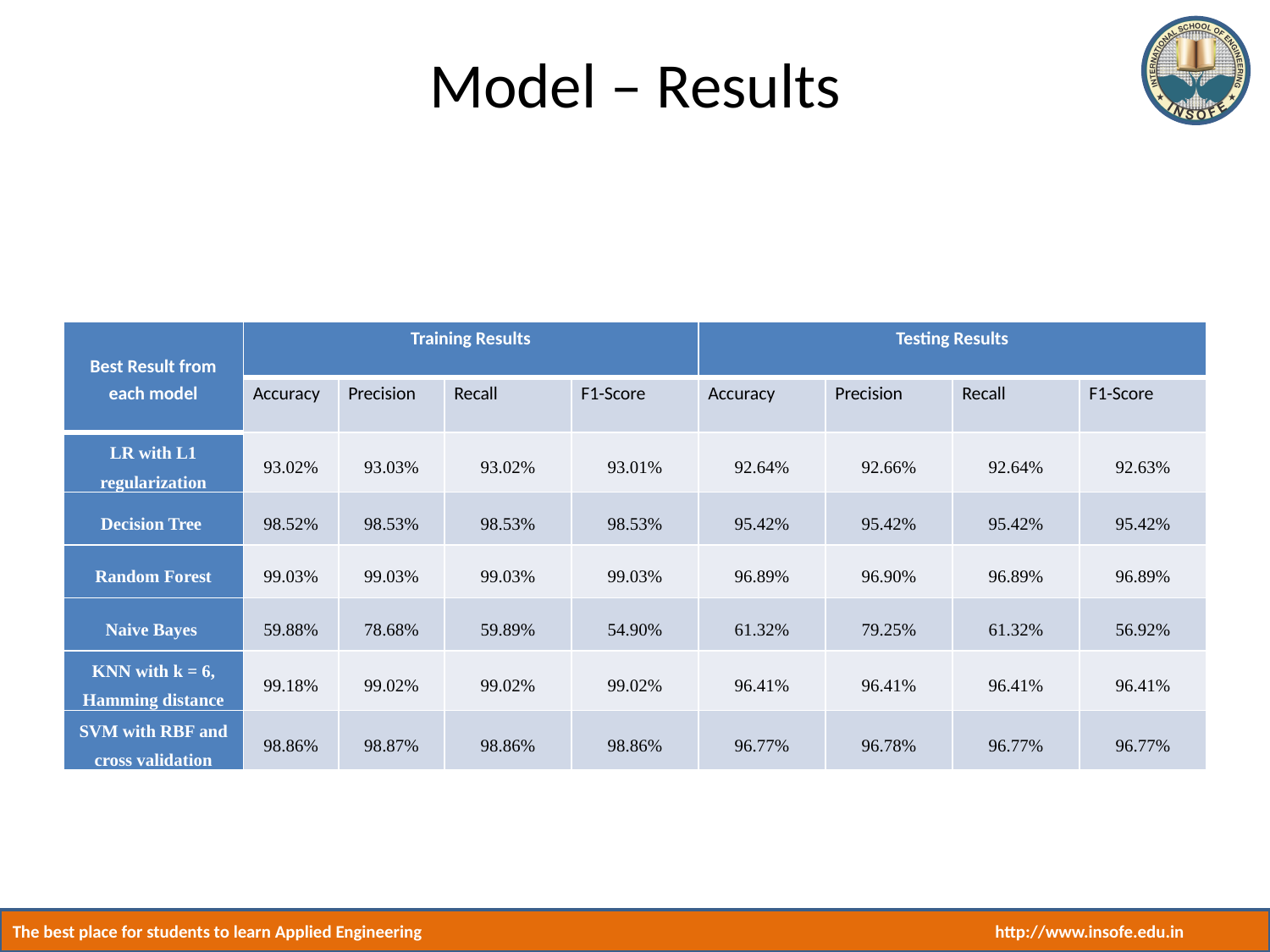

# Model – Results
| Best Result from each model | Training Results |  |  |  | Testing Results |  |  |  |
| --- | --- | --- | --- | --- | --- | --- | --- | --- |
|  | Accuracy | Precision | Recall | F1-Score | Accuracy | Precision | Recall | F1-Score |
| LR with L1 regularization | 93.02% | 93.03% | 93.02% | 93.01% | 92.64% | 92.66% | 92.64% | 92.63% |
| Decision Tree | 98.52% | 98.53% | 98.53% | 98.53% | 95.42% | 95.42% | 95.42% | 95.42% |
| Random Forest | 99.03% | 99.03% | 99.03% | 99.03% | 96.89% | 96.90% | 96.89% | 96.89% |
| Naive Bayes | 59.88% | 78.68% | 59.89% | 54.90% | 61.32% | 79.25% | 61.32% | 56.92% |
| KNN with k = 6, Hamming distance | 99.18% | 99.02% | 99.02% | 99.02% | 96.41% | 96.41% | 96.41% | 96.41% |
| SVM with RBF and cross validation | 98.86% | 98.87% | 98.86% | 98.86% | 96.77% | 96.78% | 96.77% | 96.77% |